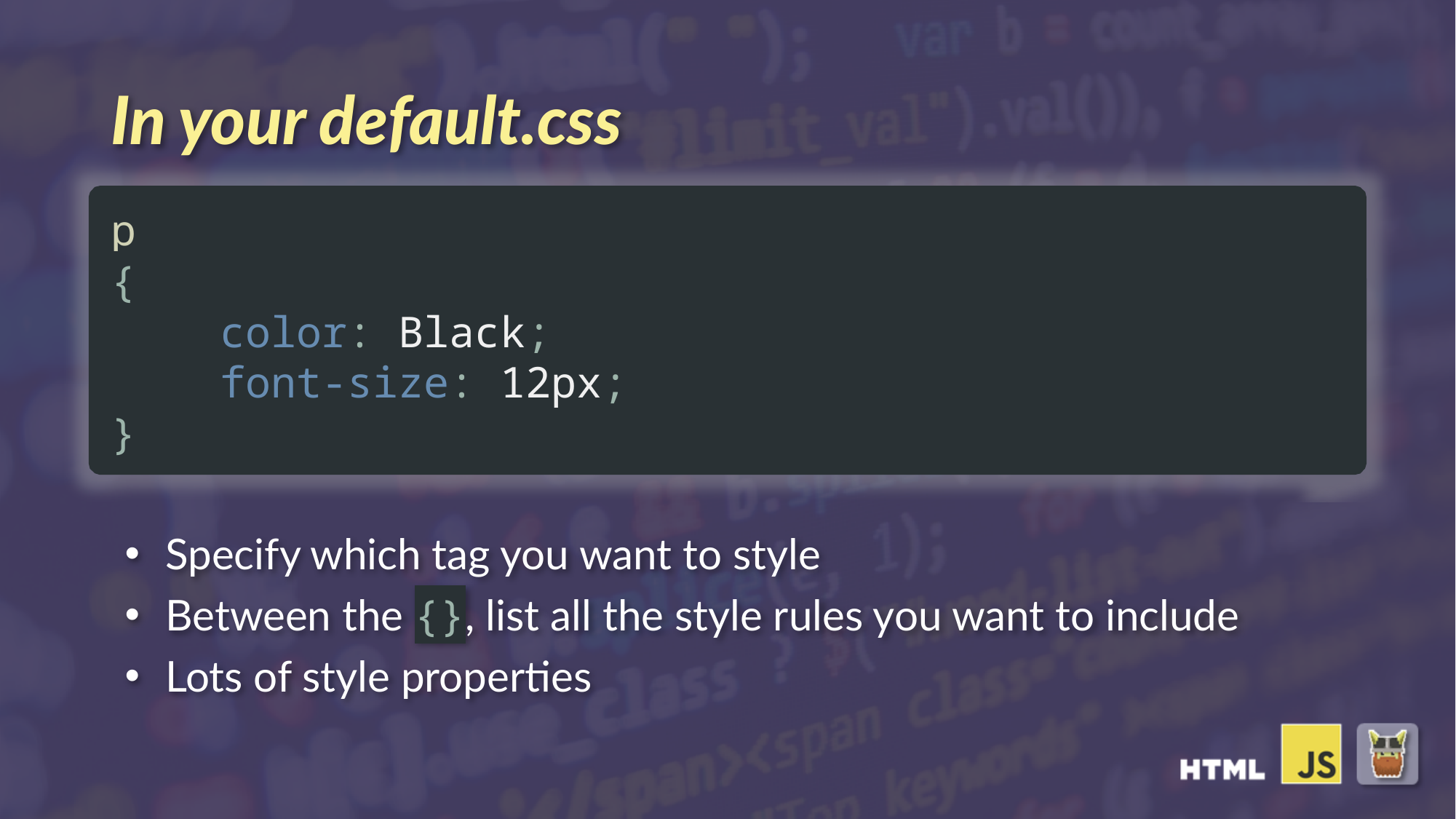

# In your default.css
p
{
	color: Black;
	font-size: 12px;
}
Specify which tag you want to style
Between the {}, list all the style rules you want to include
Lots of style properties